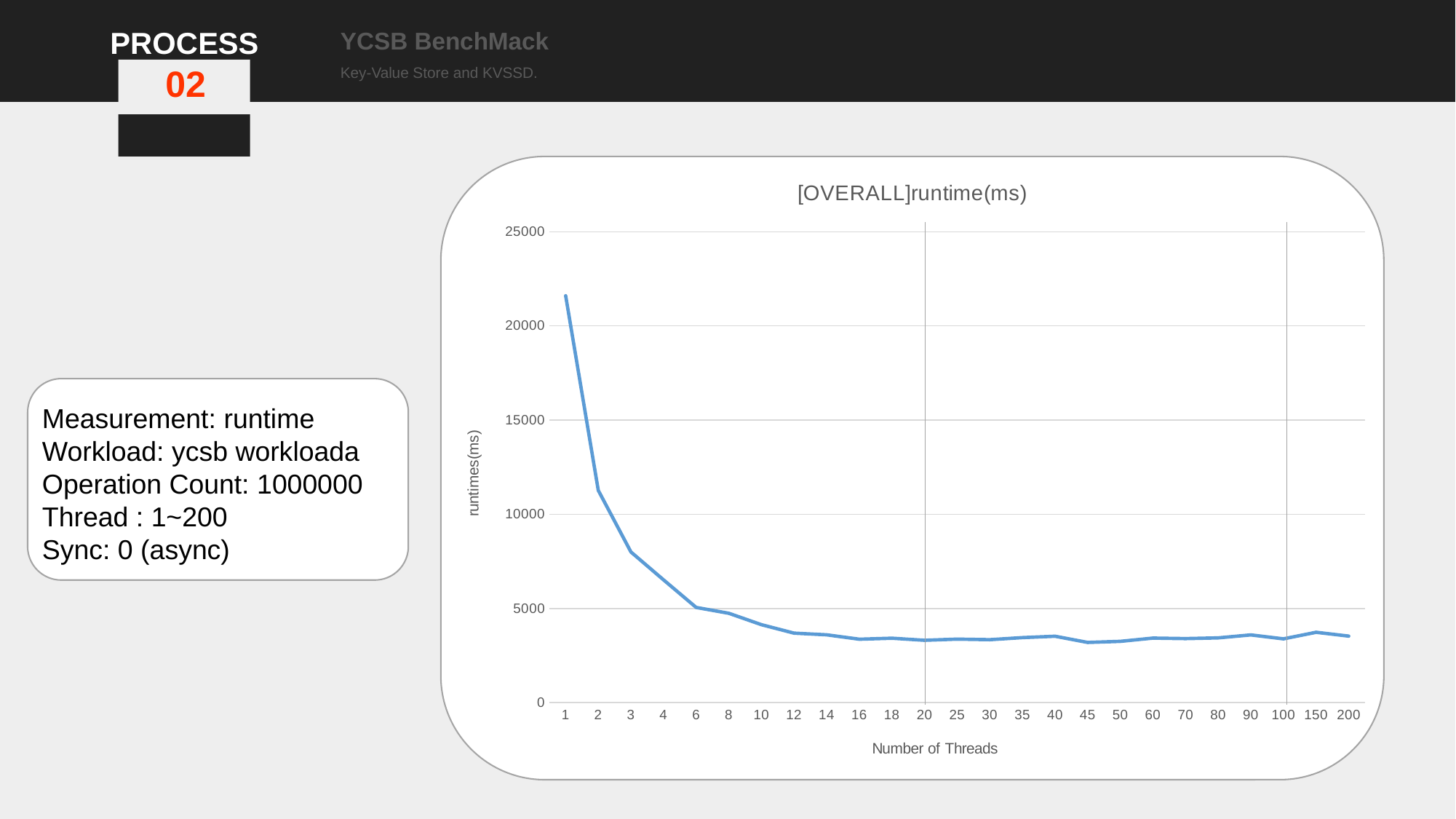

PROCESS
YCSB BenchMack
Key-Value Store and KVSSD.
02

### Chart:

| Category | [OVERALL]runtime(ms) |
|---|---|
| 1 | 21602.0 |
| 2 | 11270.0 |
| 3 | 7999.0 |
| 4 | 6517.0 |
| 6 | 5055.0 |
| 8 | 4745.0 |
| 10 | 4140.0 |
| 12 | 3690.0 |
| 14 | 3601.0 |
| 16 | 3370.0 |
| 18 | 3421.0 |
| 20 | 3313.0 |
| 25 | 3373.0 |
| 30 | 3343.0 |
| 35 | 3454.0 |
| 40 | 3527.0 |
| 45 | 3199.0 |
| 50 | 3256.0 |
| 60 | 3427.6666666666665 |
| 70 | 3401.3333333333335 |
| 80 | 3440.6666666666665 |
| 90 | 3596.3333333333335 |
| 100 | 3386.3333333333335 |
| 150 | 3735.6666666666665 |
| 200 | 3534.0 |

Measurement: runtime
Workload: ycsb workloada
Operation Count: 1000000
Thread : 1~200
Sync: 0 (async)